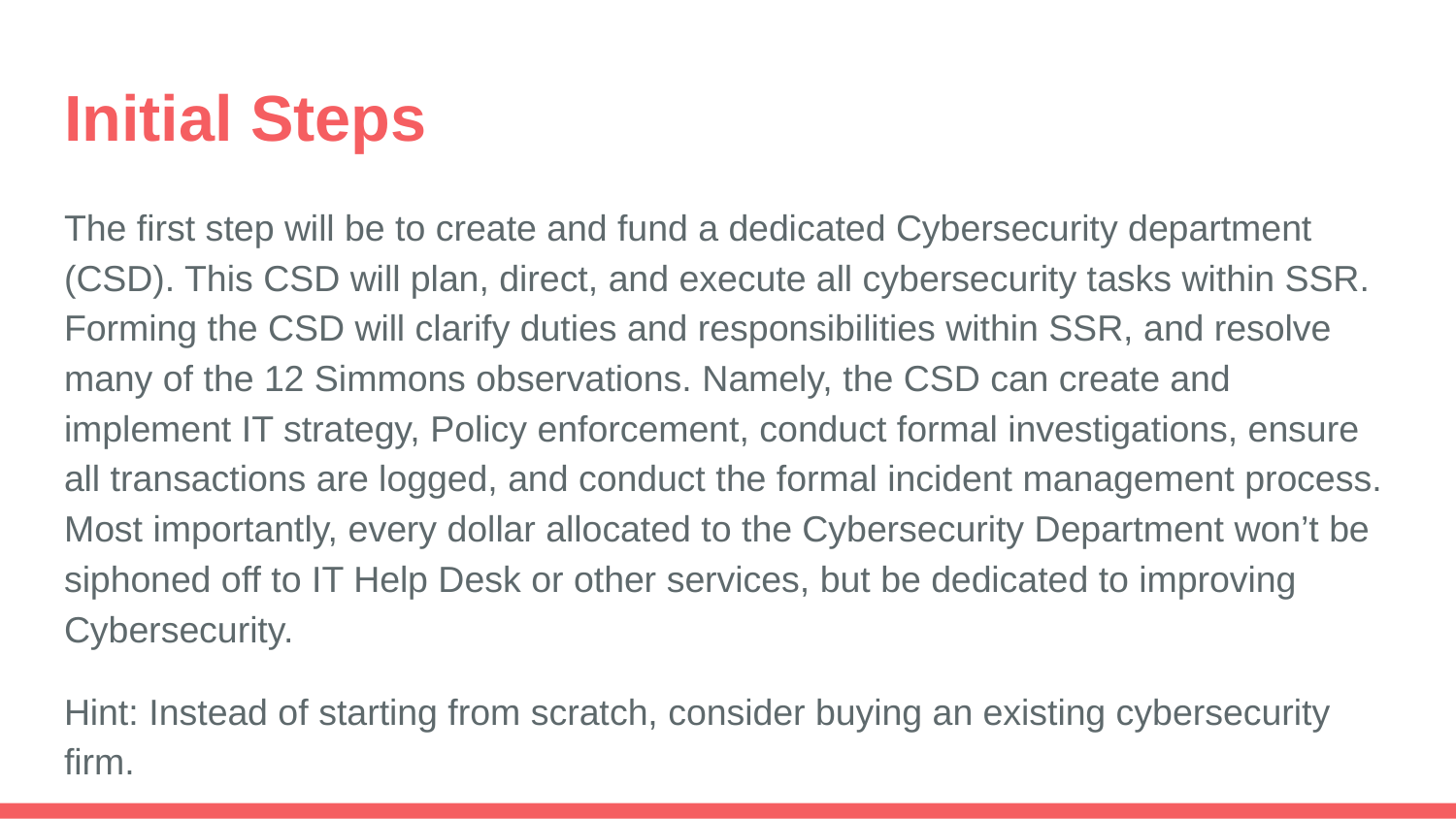

# Initial Steps
The first step will be to create and fund a dedicated Cybersecurity department (CSD). This CSD will plan, direct, and execute all cybersecurity tasks within SSR. Forming the CSD will clarify duties and responsibilities within SSR, and resolve many of the 12 Simmons observations. Namely, the CSD can create and implement IT strategy, Policy enforcement, conduct formal investigations, ensure all transactions are logged, and conduct the formal incident management process. Most importantly, every dollar allocated to the Cybersecurity Department won’t be siphoned off to IT Help Desk or other services, but be dedicated to improving Cybersecurity.
Hint: Instead of starting from scratch, consider buying an existing cybersecurity firm.